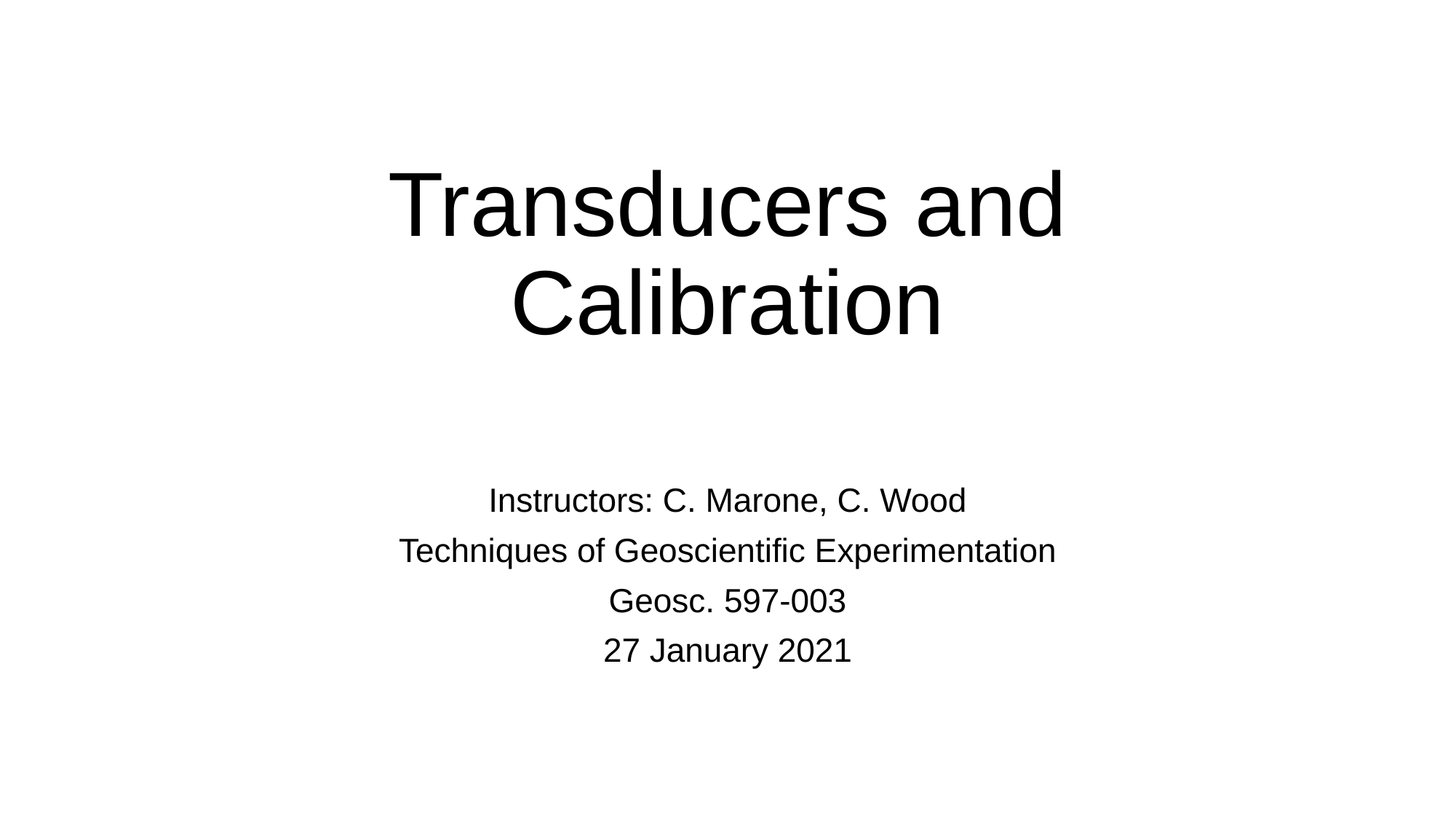

# Transducers and Calibration
Instructors: C. Marone, C. Wood
Techniques of Geoscientific Experimentation
Geosc. 597-003
27 January 2021